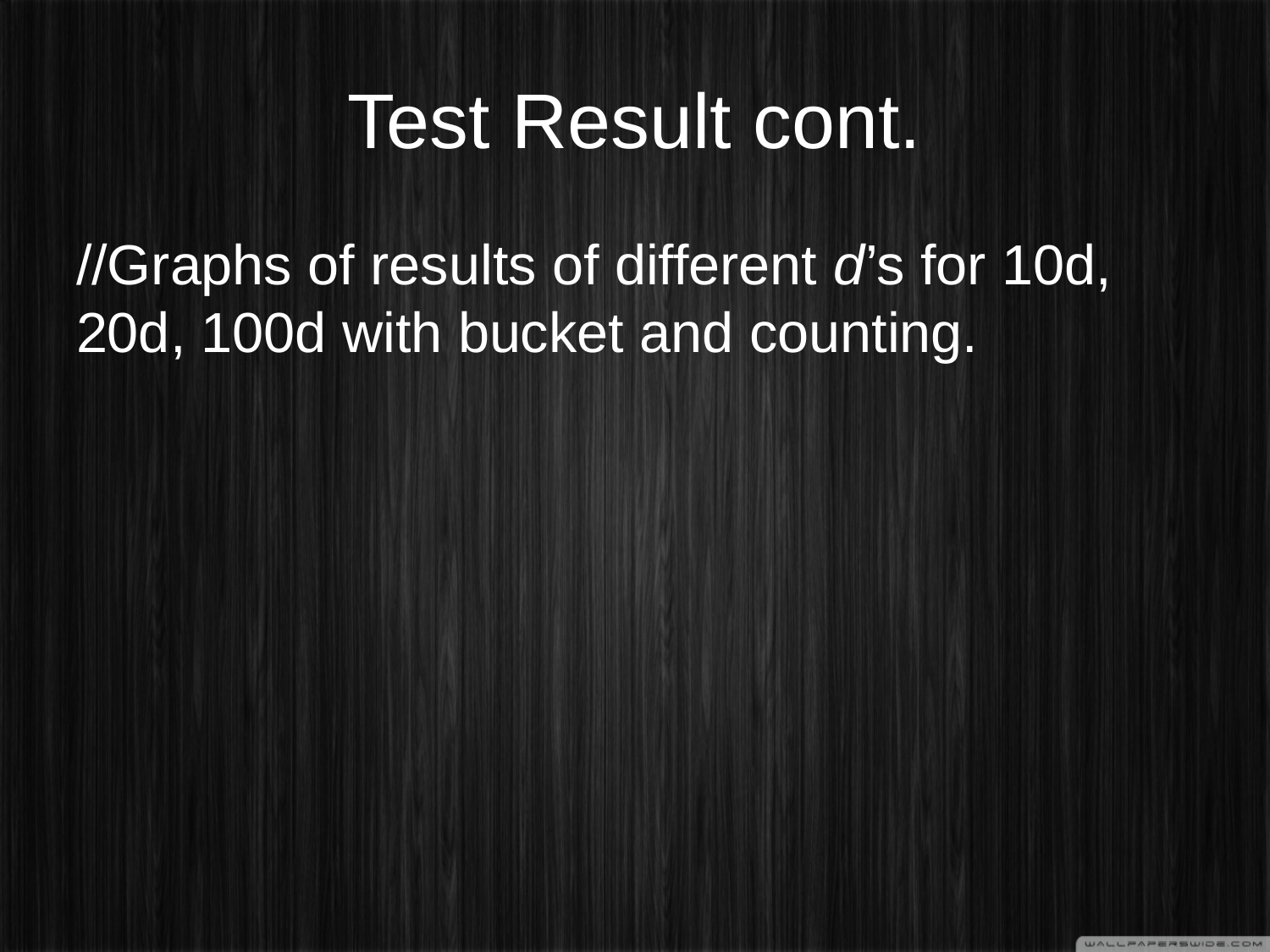

# Test Result cont.
//Graphs of results of different d’s for 10d, 20d, 100d with bucket and counting.